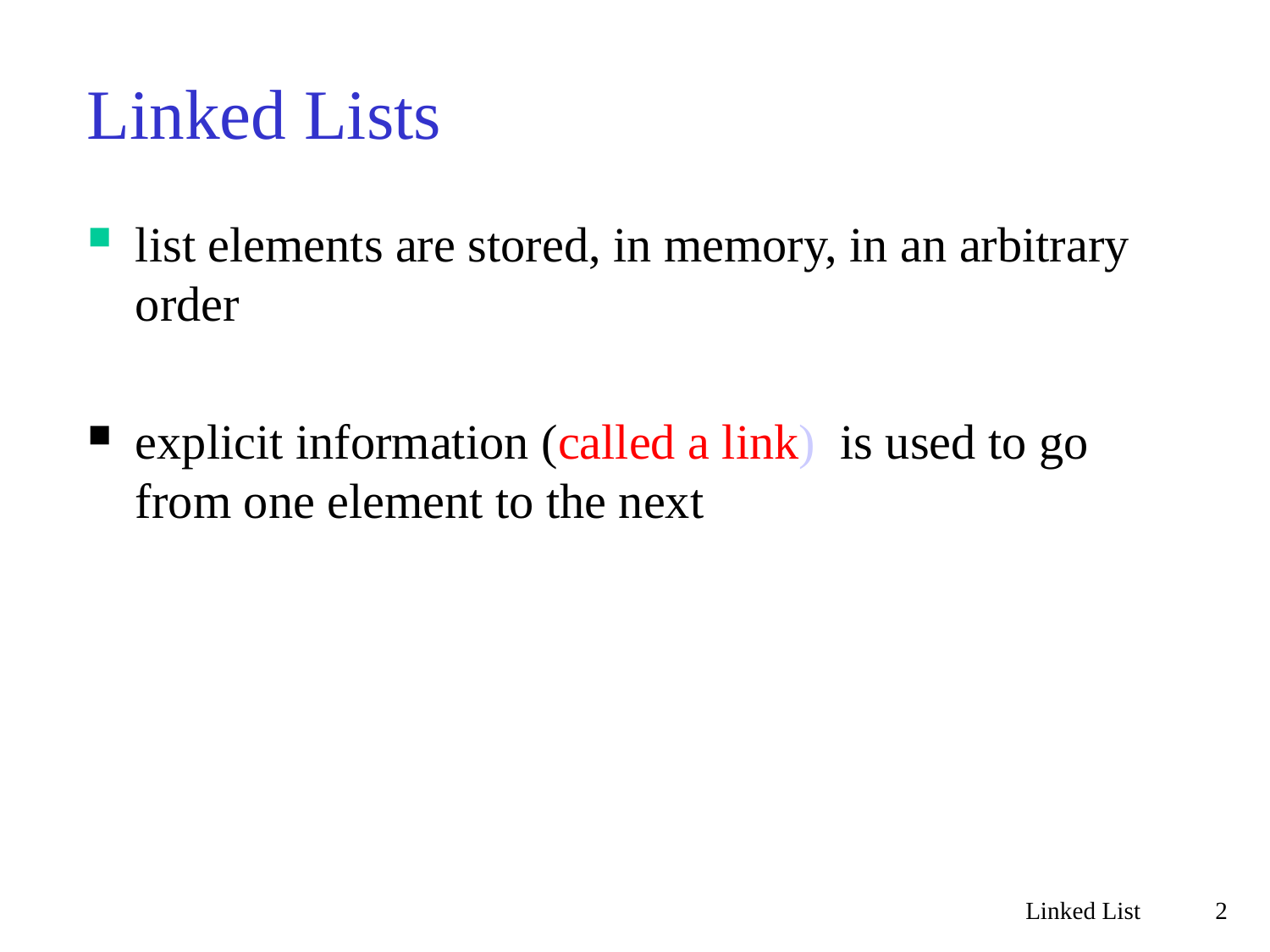

# Linked Lists
list elements are stored, in memory, in an arbitrary order

explicit information (called a link)  is used to go from one element to the next
Linked List
2